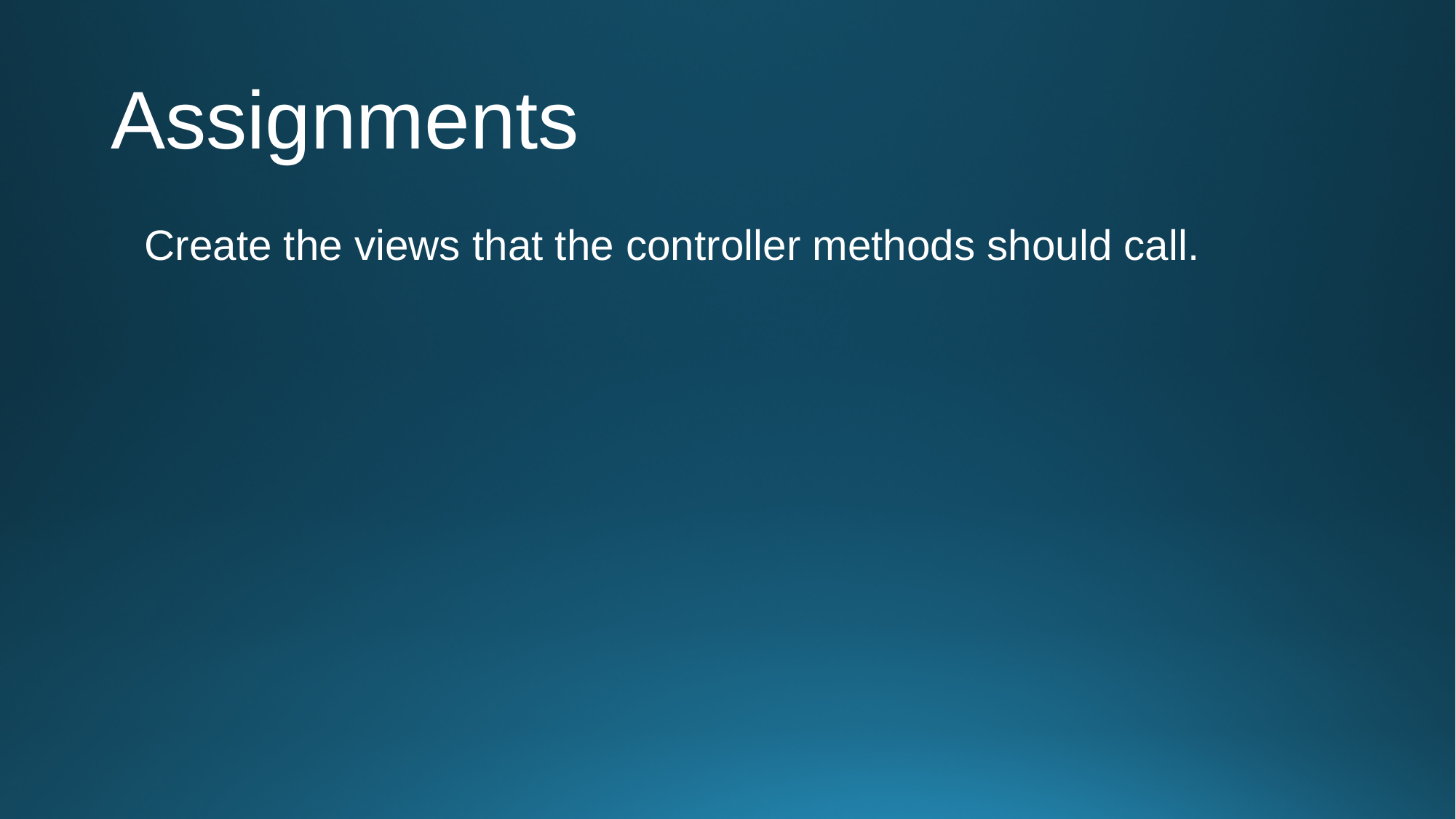

# Assignments
Create the views that the controller methods should call.